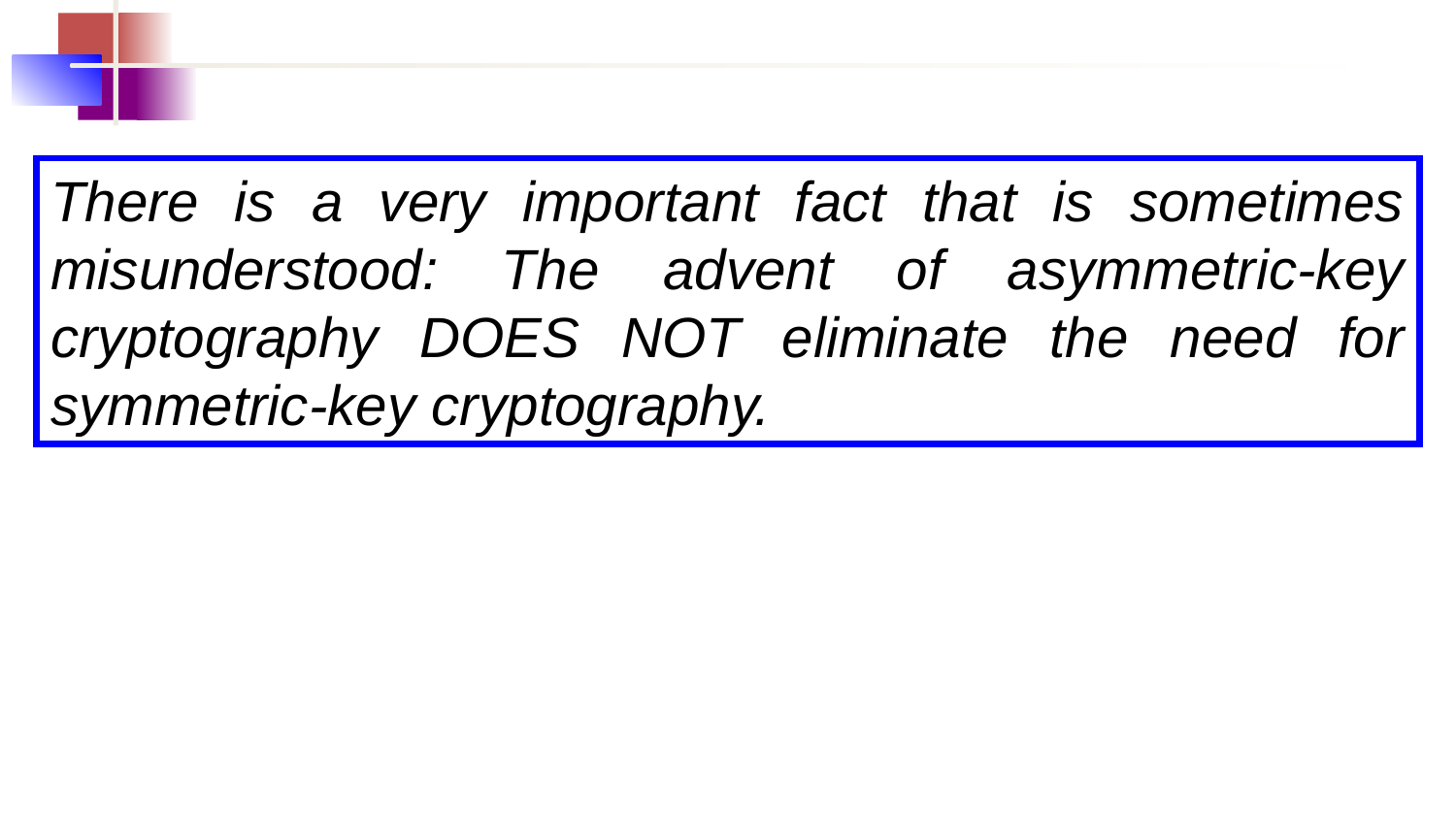

There is a very important fact that is sometimes misunderstood: The advent of asymmetric-key cryptography DOES NOT eliminate the need for symmetric-key cryptography.